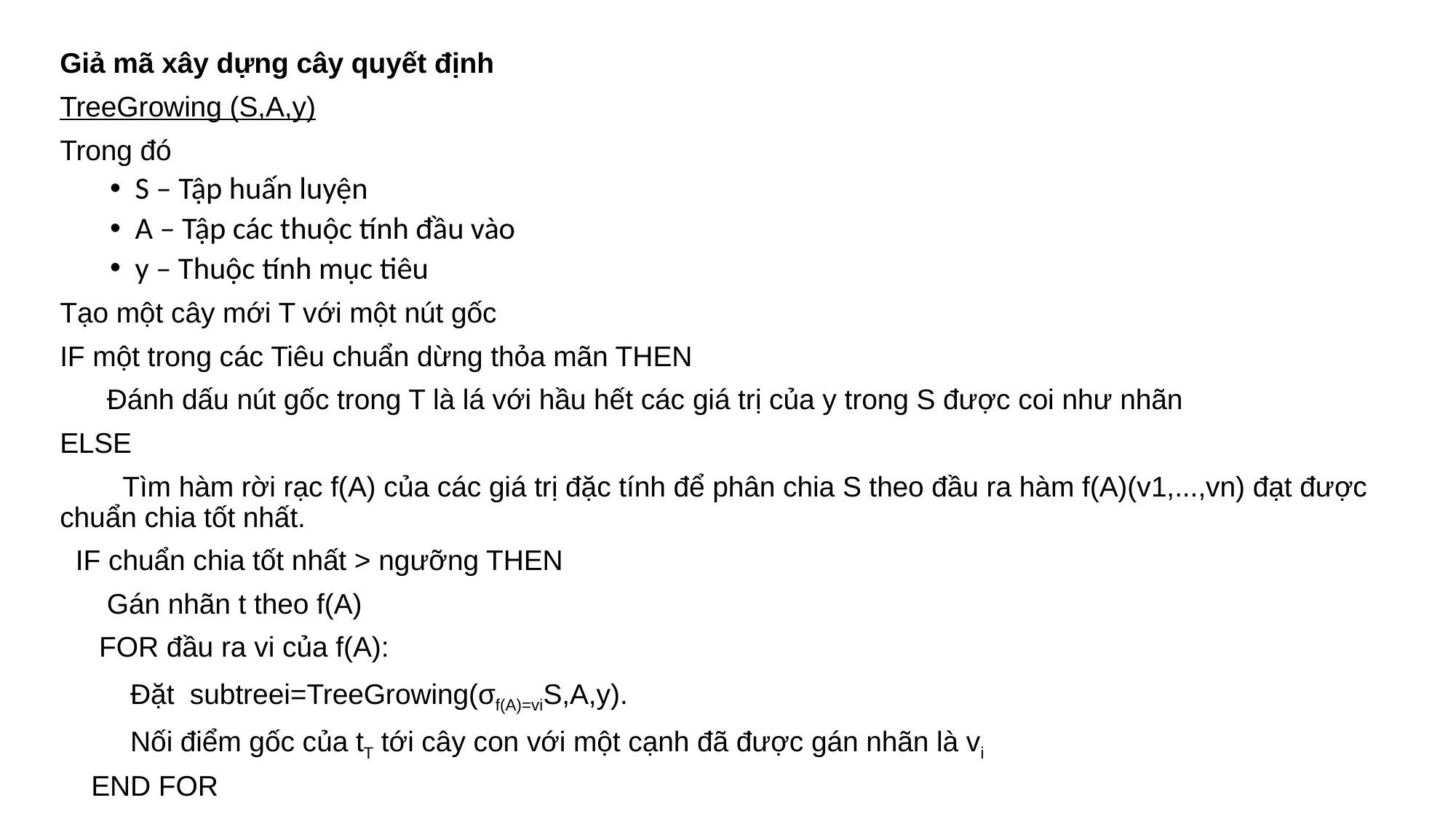

#
Giả mã xây dựng cây quyết định
TreeGrowing (S,A,y)
Trong đó
S – Tập huấn luyện
A – Tập các thuộc tính đầu vào
y – Thuộc tính mục tiêu
Tạo một cây mới T với một nút gốc
IF một trong các Tiêu chuẩn dừng thỏa mãn THEN
      Đánh dấu nút gốc trong T là lá với hầu hết các giá trị của y trong S được coi như nhãn
ELSE
        Tìm hàm rời rạc f(A) của các giá trị đặc tính để phân chia S theo đầu ra hàm f(A)(v1,...,vn) đạt được chuẩn chia tốt nhất.
  IF chuẩn chia tốt nhất > ngưỡng THEN
      Gán nhãn t theo f(A)
     FOR đầu ra vi của f(A):
         Đặt  subtreei=TreeGrowing(σf(A)=viS,A,y).
         Nối điểm gốc của tT tới cây con với một cạnh đã được gán nhãn là vi
    END FOR